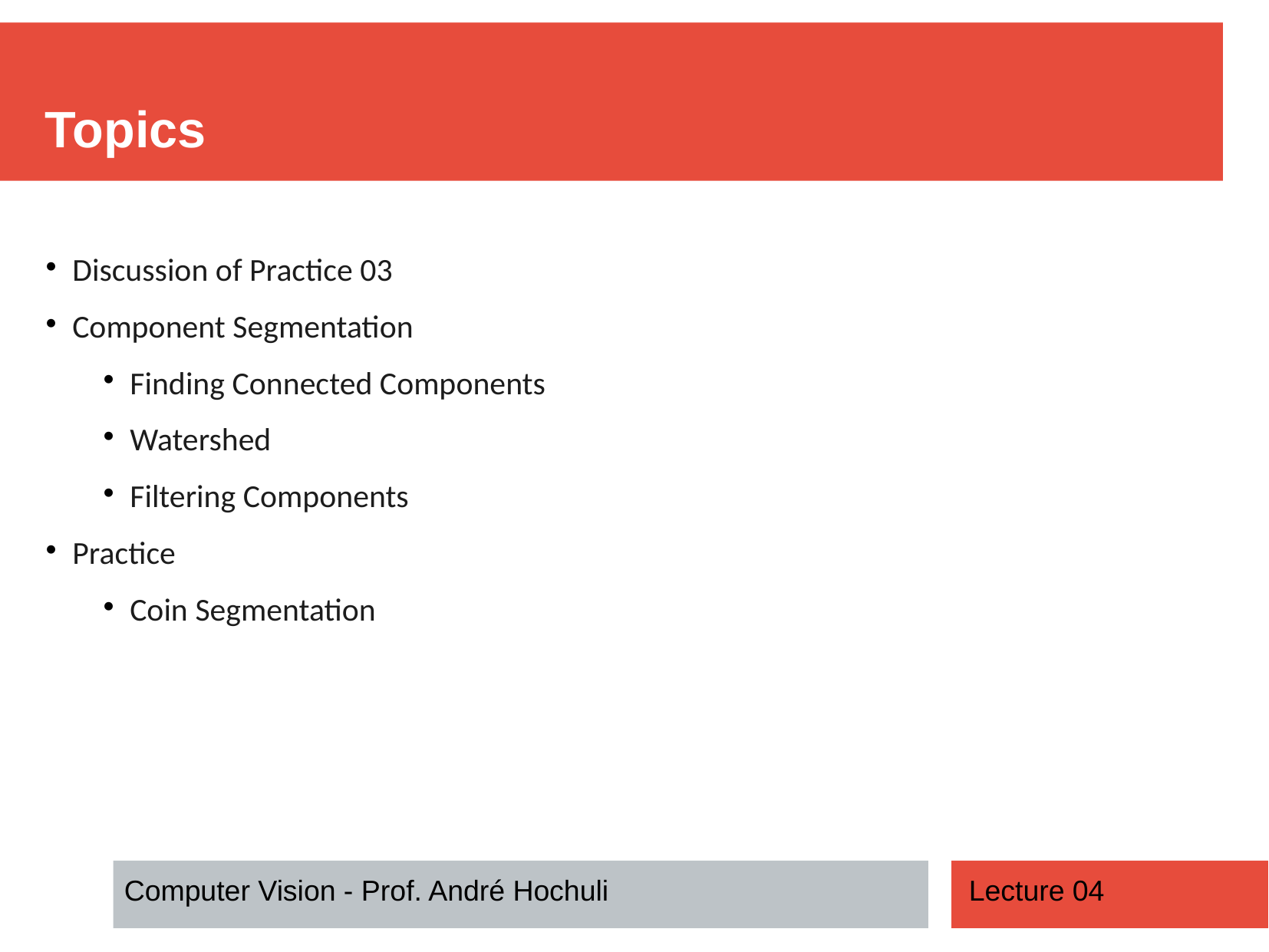

Topics
Discussion of Practice 03
Component Segmentation
Finding Connected Components
Watershed
Filtering Components
Practice
Coin Segmentation
Computer Vision - Prof. André Hochuli
Lecture 04